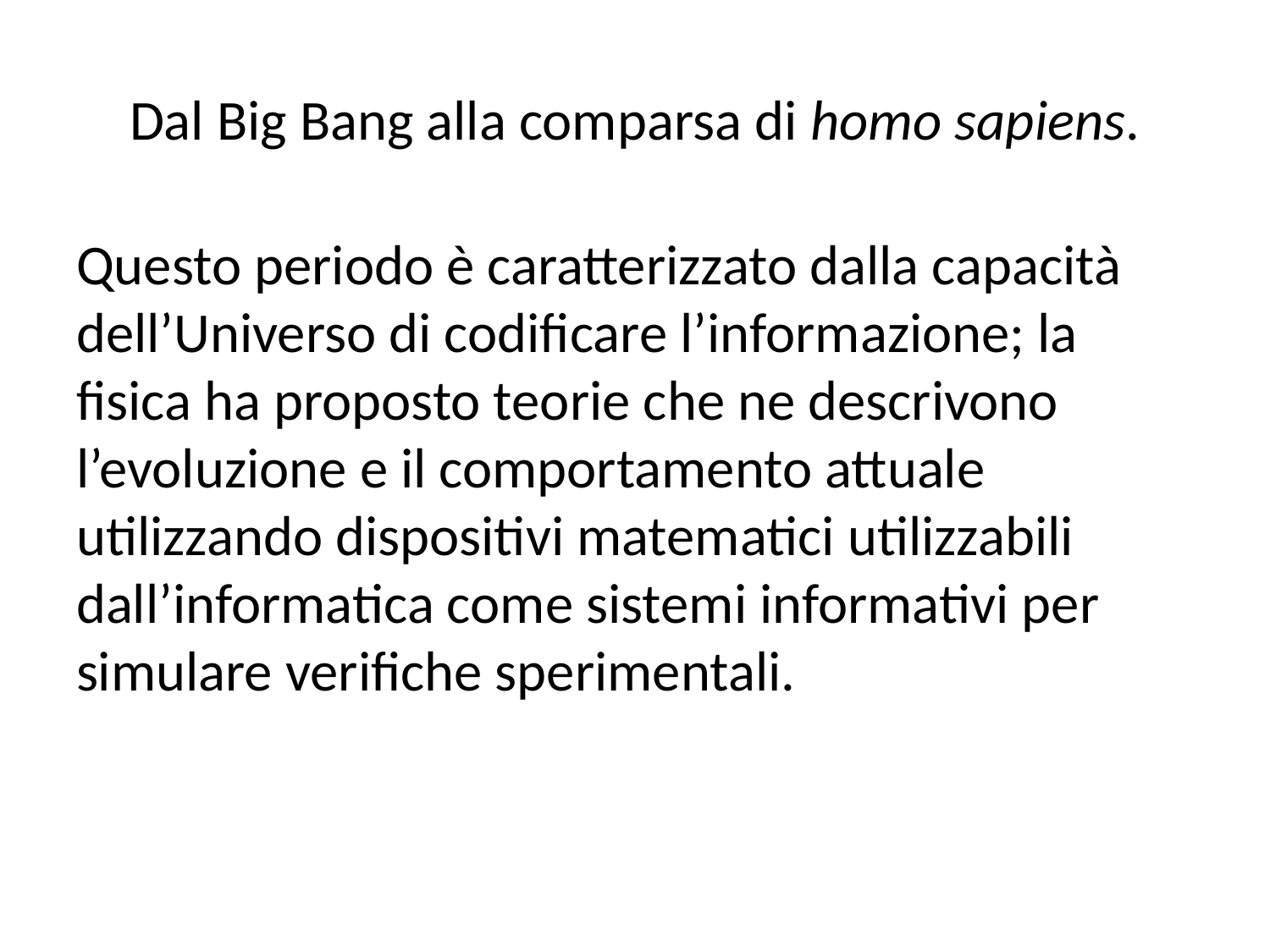

# Dal Big Bang alla comparsa di homo sapiens.
Questo periodo è caratterizzato dalla capacità dell’Universo di codificare l’informazione; la fisica ha proposto teorie che ne descrivono l’evoluzione e il comportamento attuale utilizzando dispositivi matematici utilizzabili dall’informatica come sistemi informativi per simulare verifiche sperimentali.